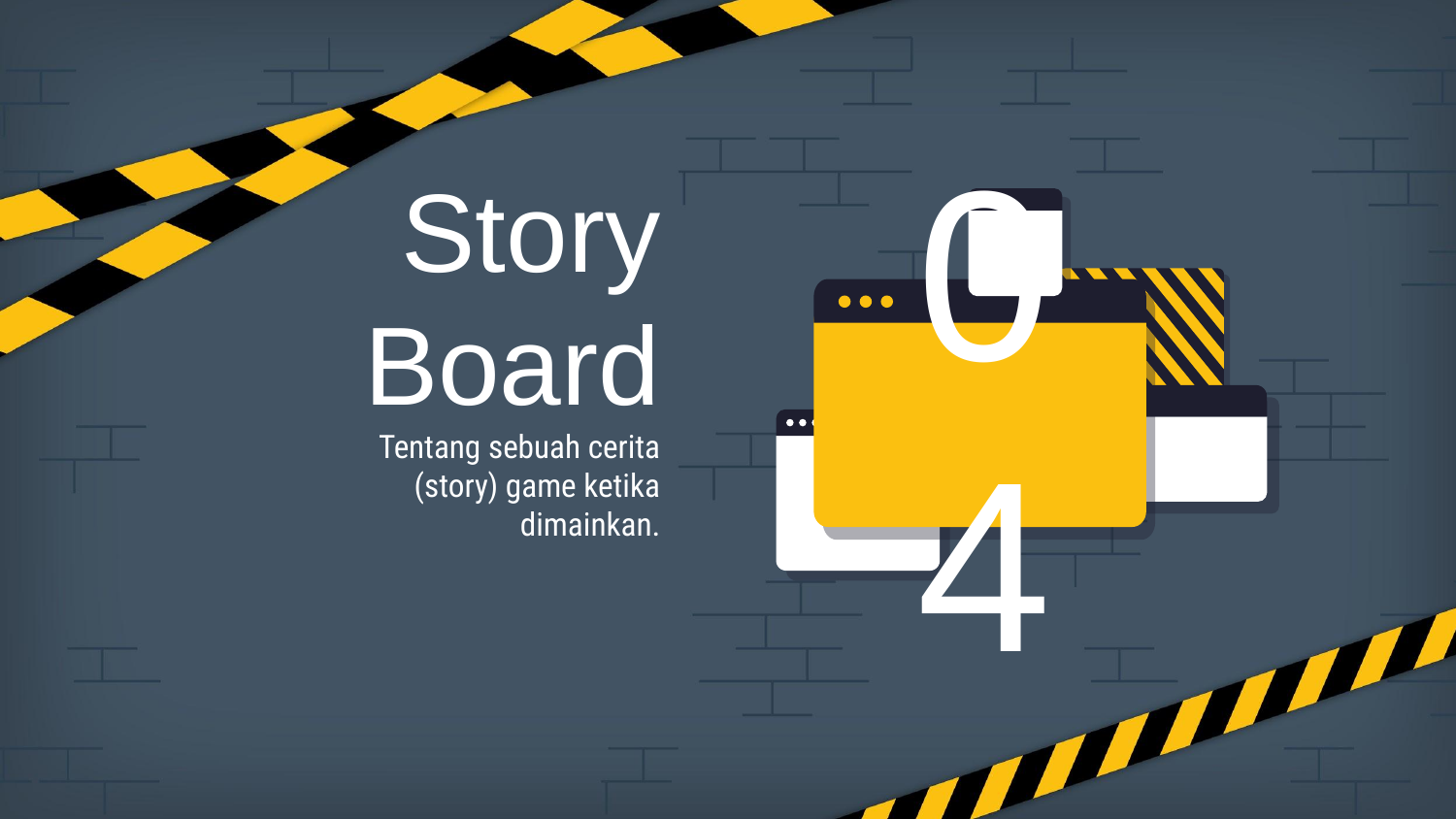

# Story Board
04

Tentang sebuah cerita (story) game ketika dimainkan.